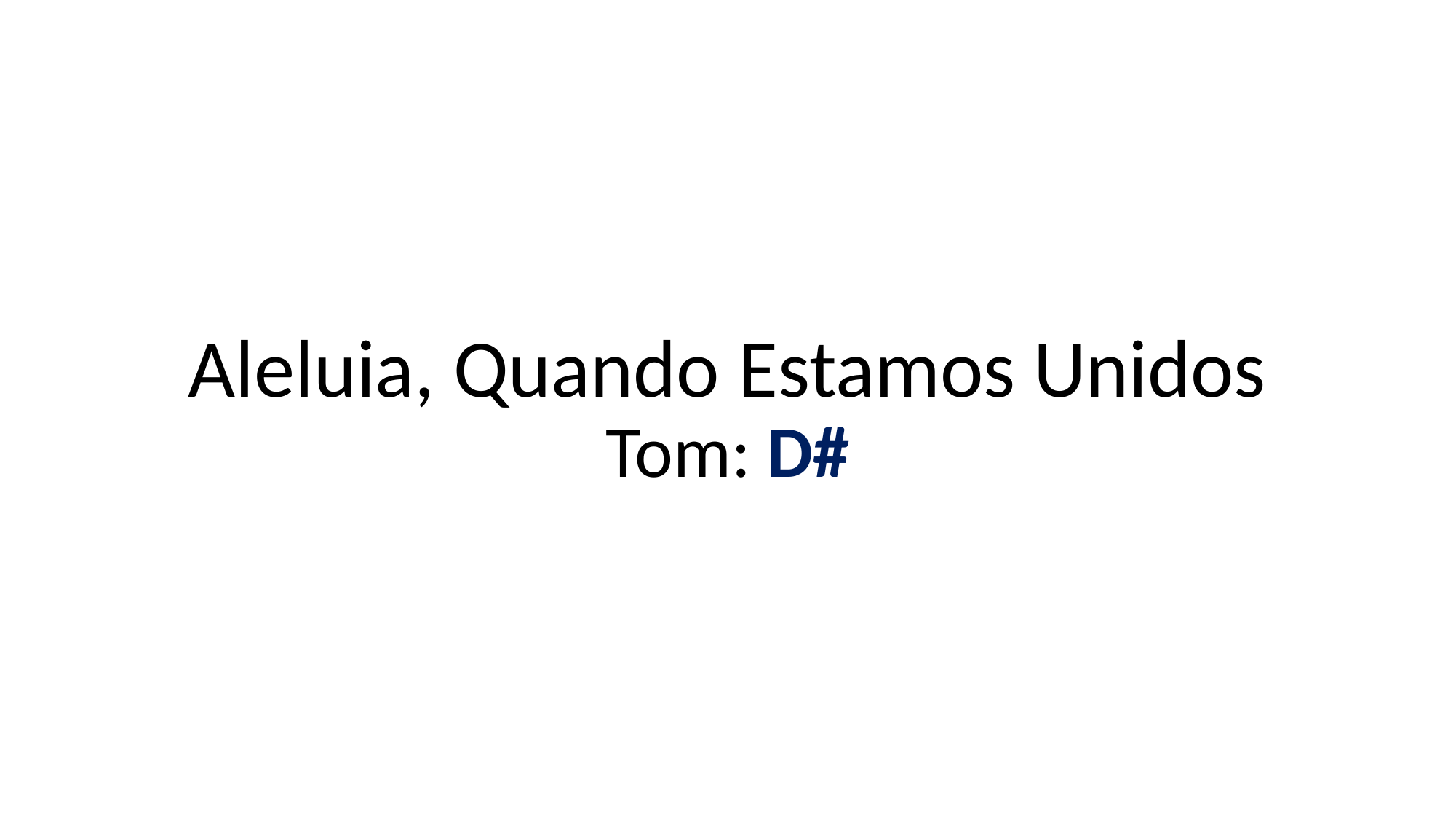

# Aleluia, Quando Estamos Unidos Tom: D#